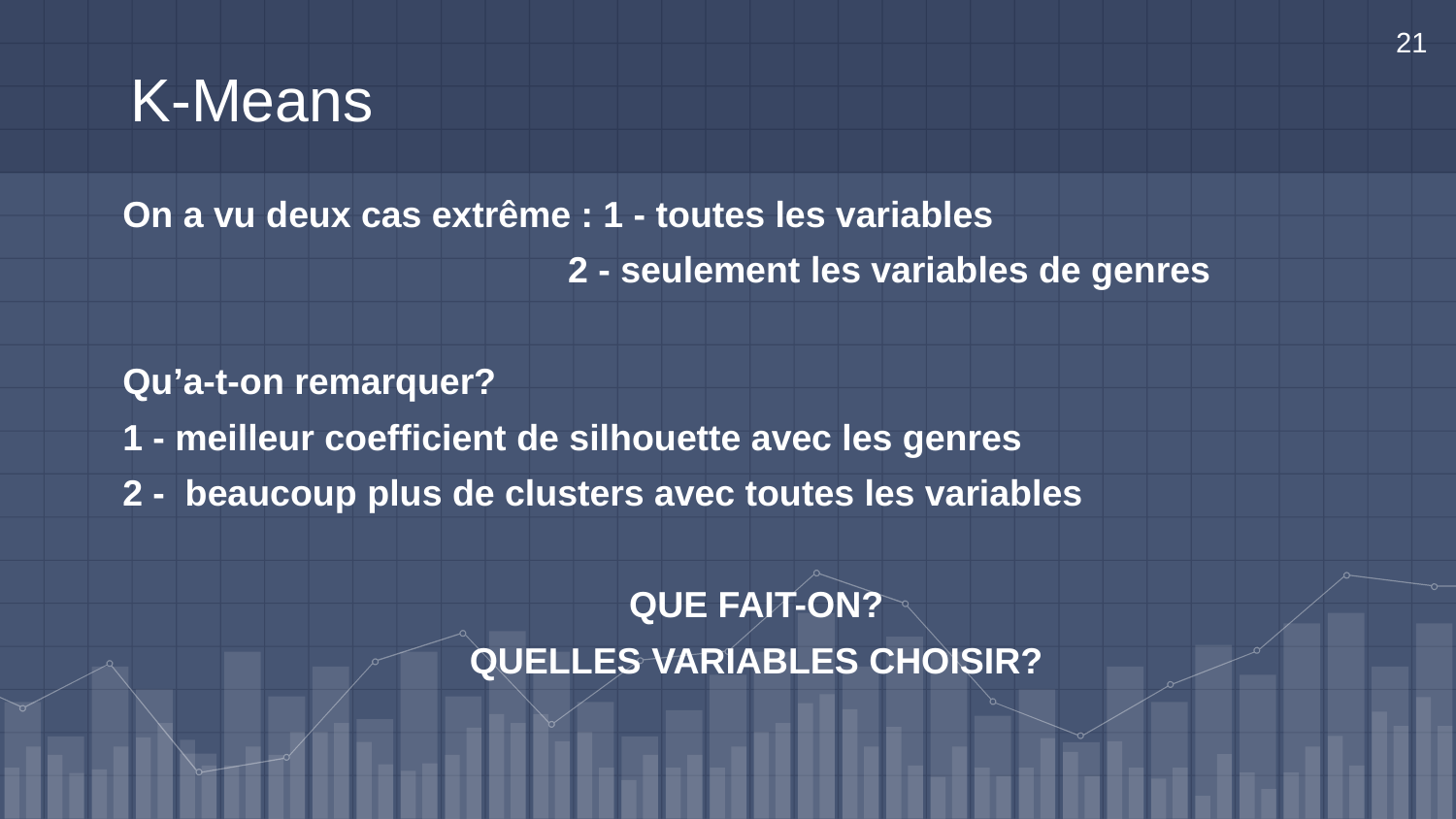

21
# K-Means
On a vu deux cas extrême : 1 - toutes les variables
        2 - seulement les variables de genres

Qu’a-t-on remarquer?
1 - meilleur coefficient de silhouette avec les genres
2 -  beaucoup plus de clusters avec toutes les variables

QUE FAIT-ON?
QUELLES VARIABLES CHOISIR?